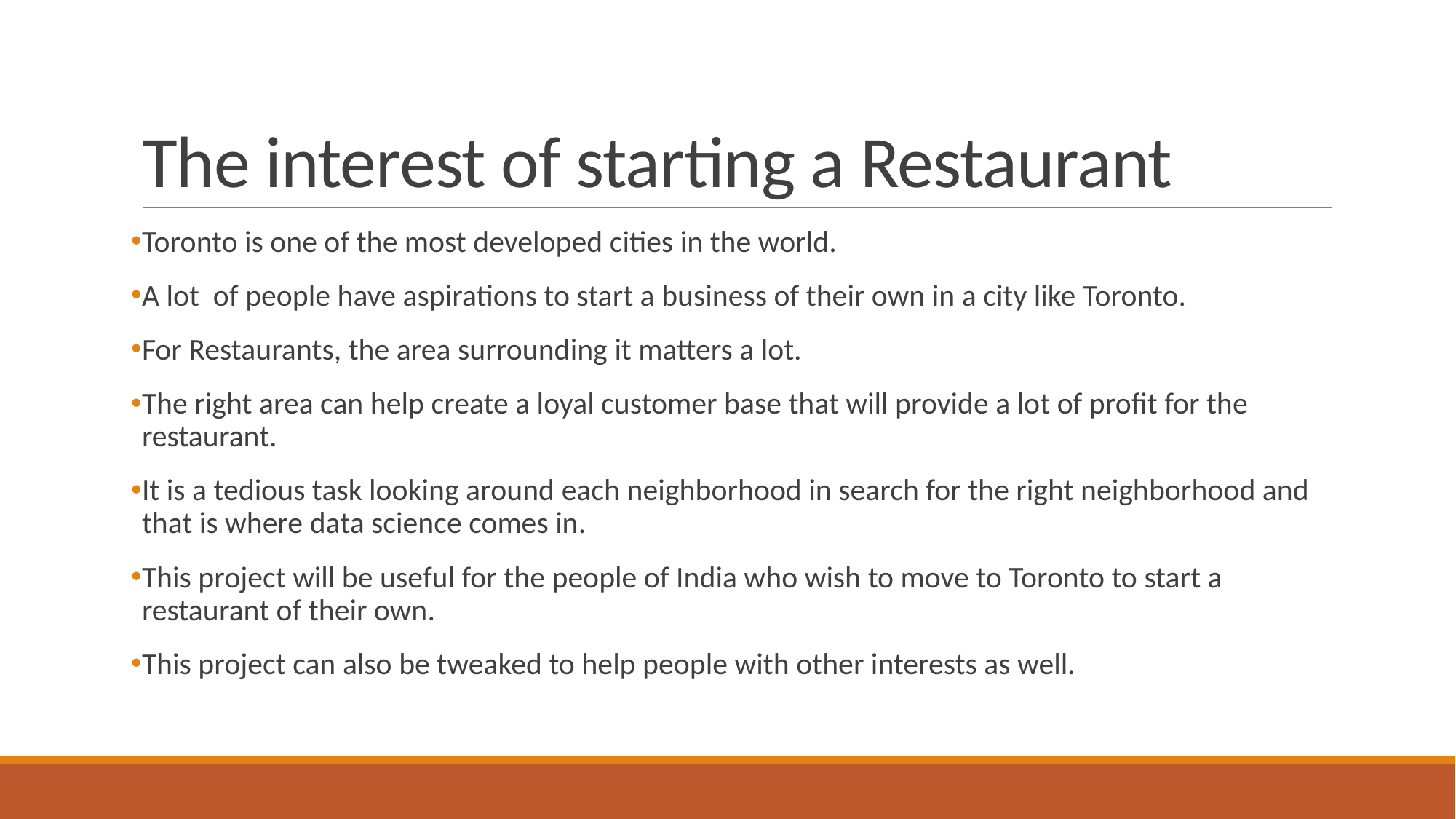

# The interest of starting a Restaurant
Toronto is one of the most developed cities in the world.
A lot  of people have aspirations to start a business of their own in a city like Toronto.
For Restaurants, the area surrounding it matters a lot.
The right area can help create a loyal customer base that will provide a lot of profit for the restaurant.
It is a tedious task looking around each neighborhood in search for the right neighborhood and that is where data science comes in.
This project will be useful for the people of India who wish to move to Toronto to start a restaurant of their own.
This project can also be tweaked to help people with other interests as well.